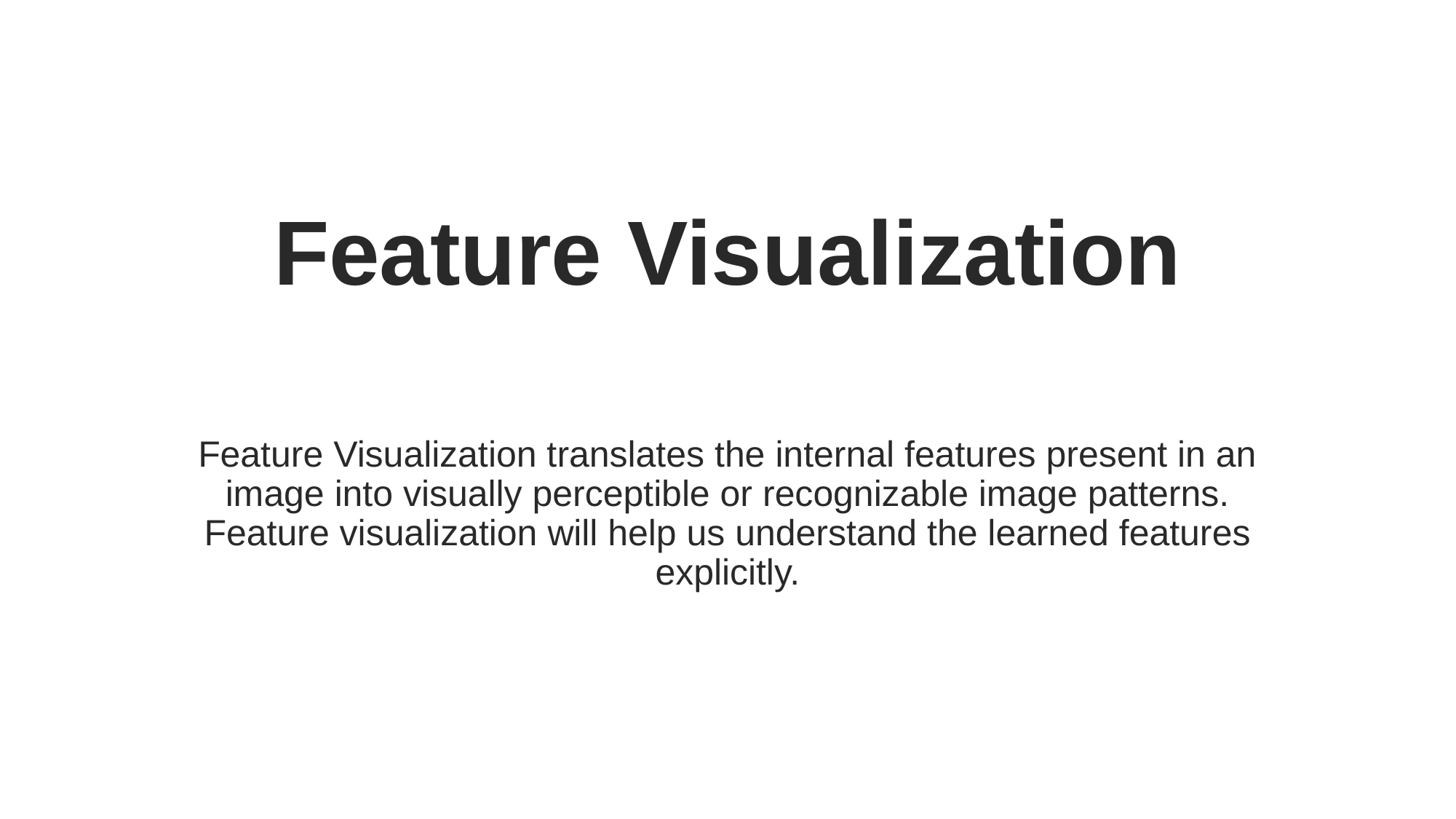

# Feature Visualization
Feature Visualization translates the internal features present in an image into visually perceptible or recognizable image patterns. Feature visualization will help us understand the learned features explicitly.